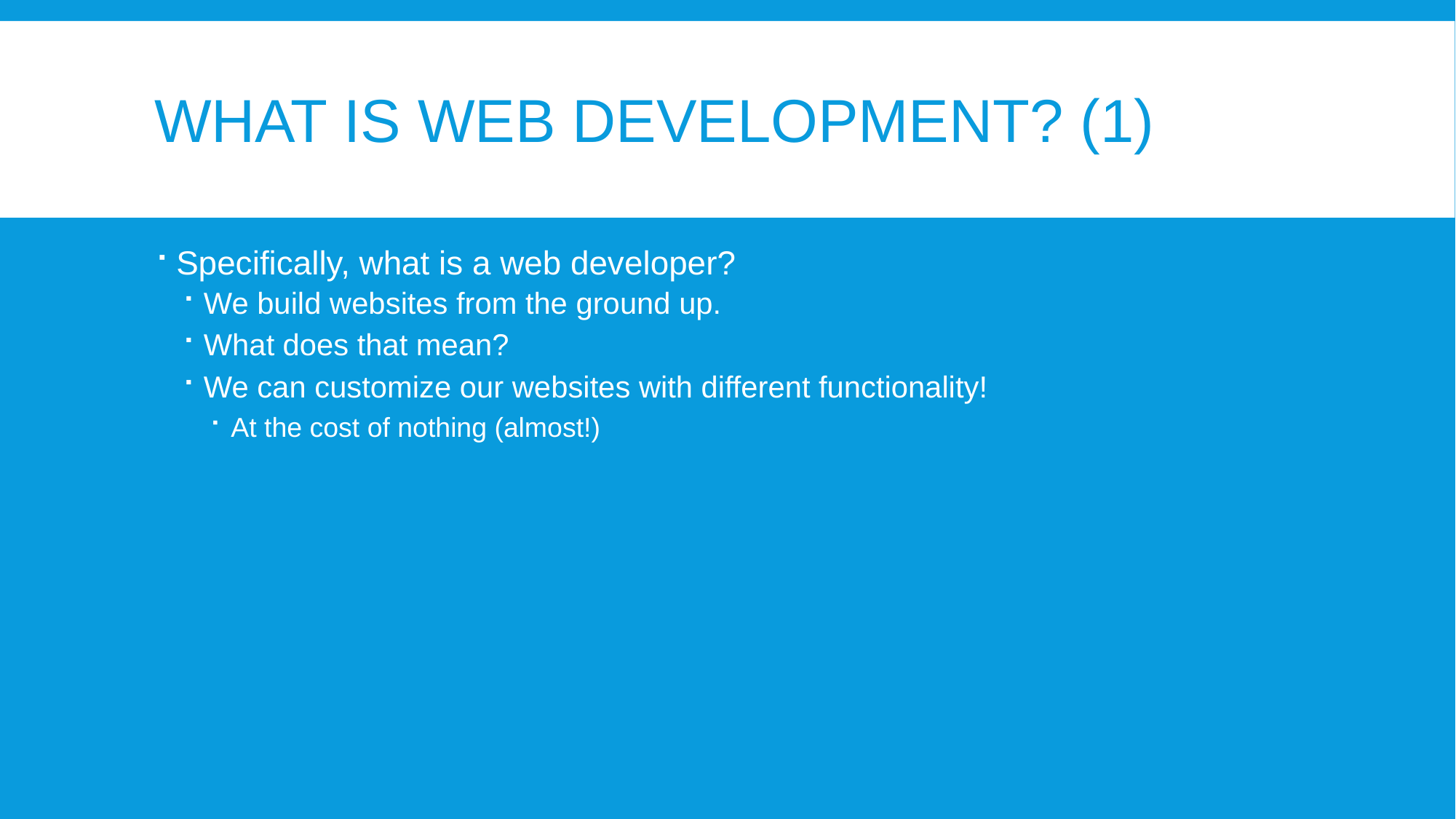

# What is web development? (1)
Specifically, what is a web developer?
We build websites from the ground up.
What does that mean?
We can customize our websites with different functionality!
At the cost of nothing (almost!)